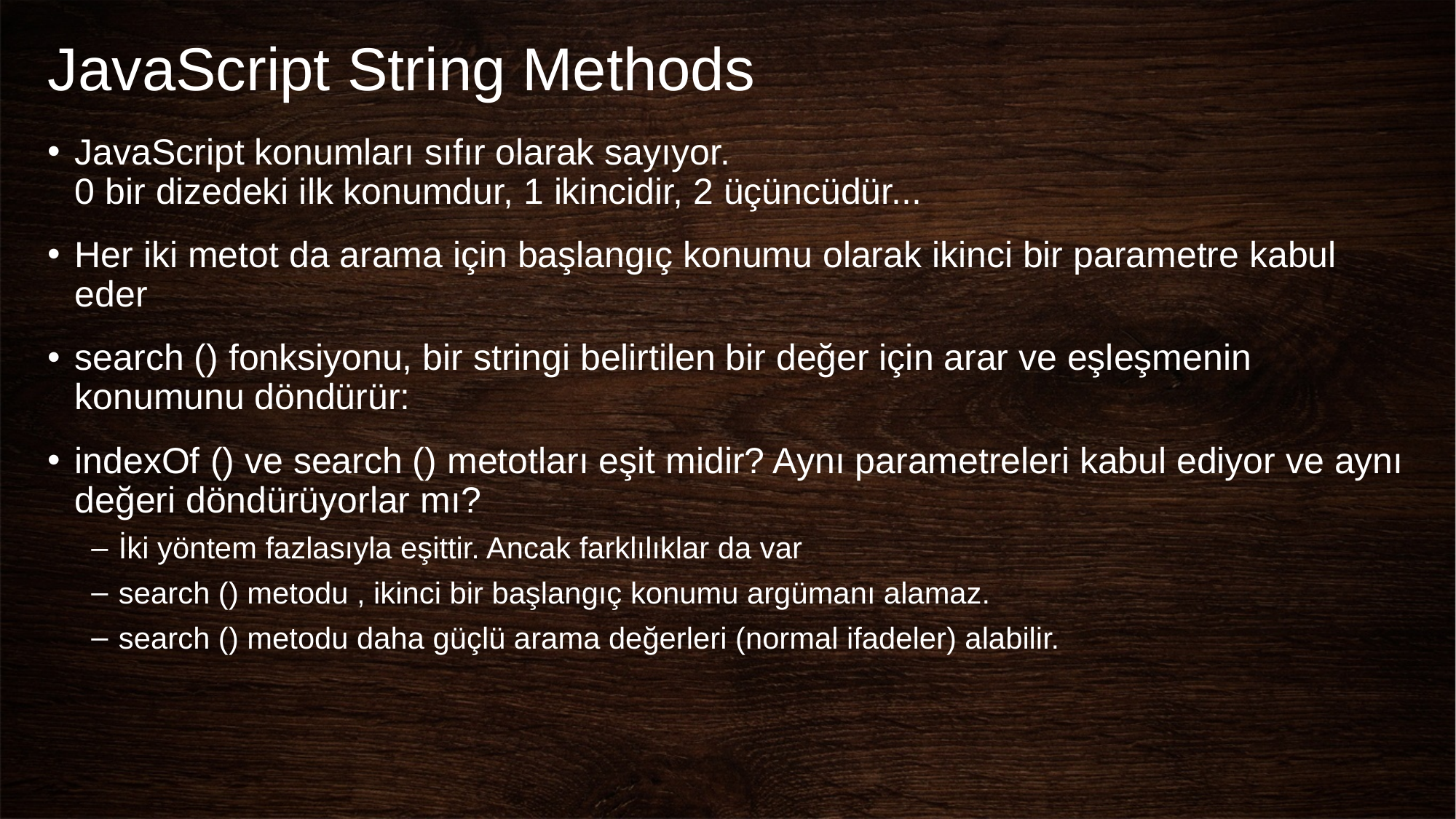

# JavaScript String Methods
JavaScript konumları sıfır olarak sayıyor.
0 bir dizedeki ilk konumdur, 1 ikincidir, 2 üçüncüdür...
Her iki metot da arama için başlangıç konumu olarak ikinci bir parametre kabul eder
search () fonksiyonu, bir stringi belirtilen bir değer için arar ve eşleşmenin konumunu döndürür:
indexOf () ve search () metotları eşit midir? Aynı parametreleri kabul ediyor ve aynı değeri döndürüyorlar mı?
İki yöntem fazlasıyla eşittir. Ancak farklılıklar da var
search () metodu , ikinci bir başlangıç konumu argümanı alamaz.
search () metodu daha güçlü arama değerleri (normal ifadeler) alabilir.